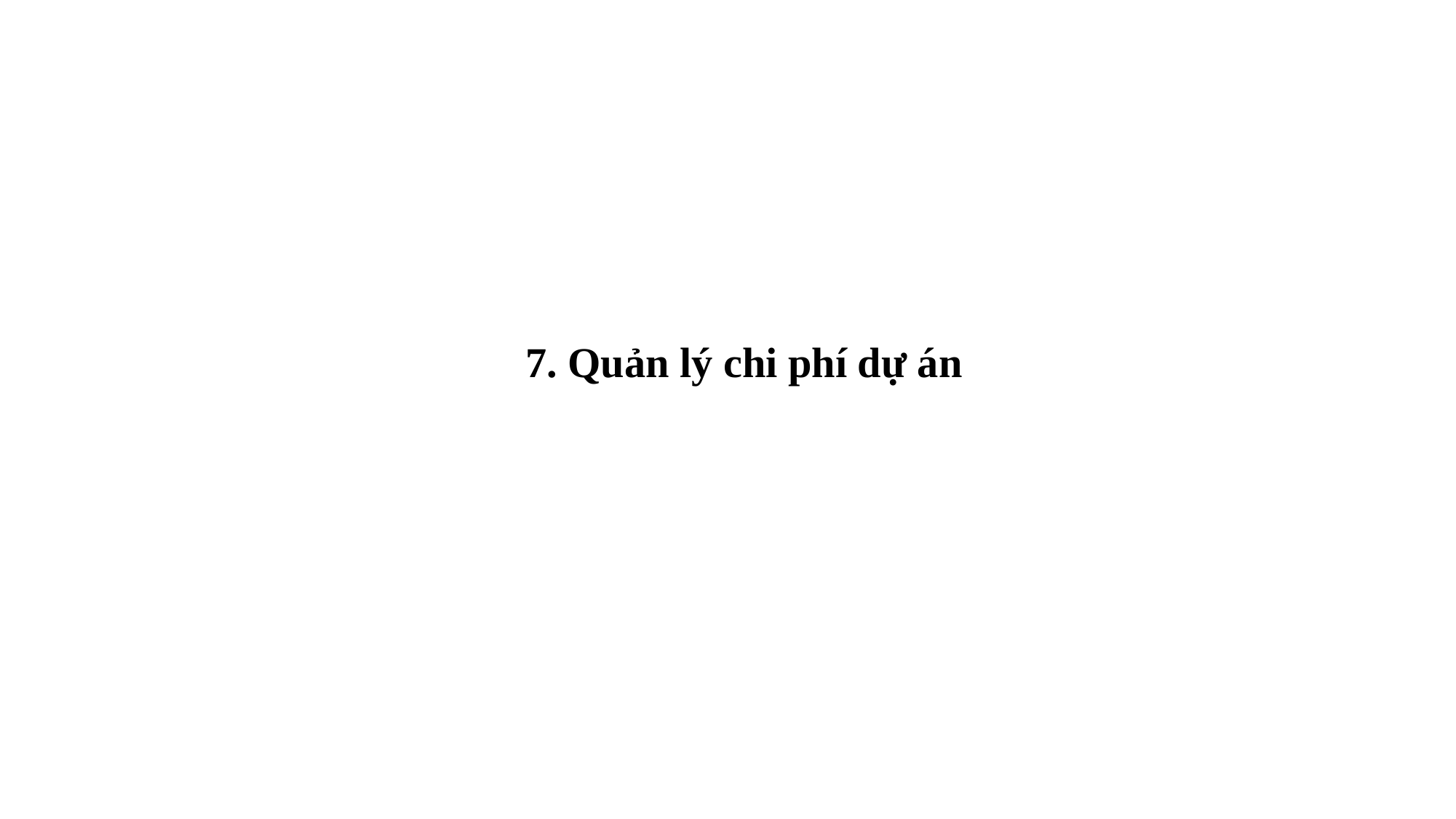

7. Quản lý chi phí dự án